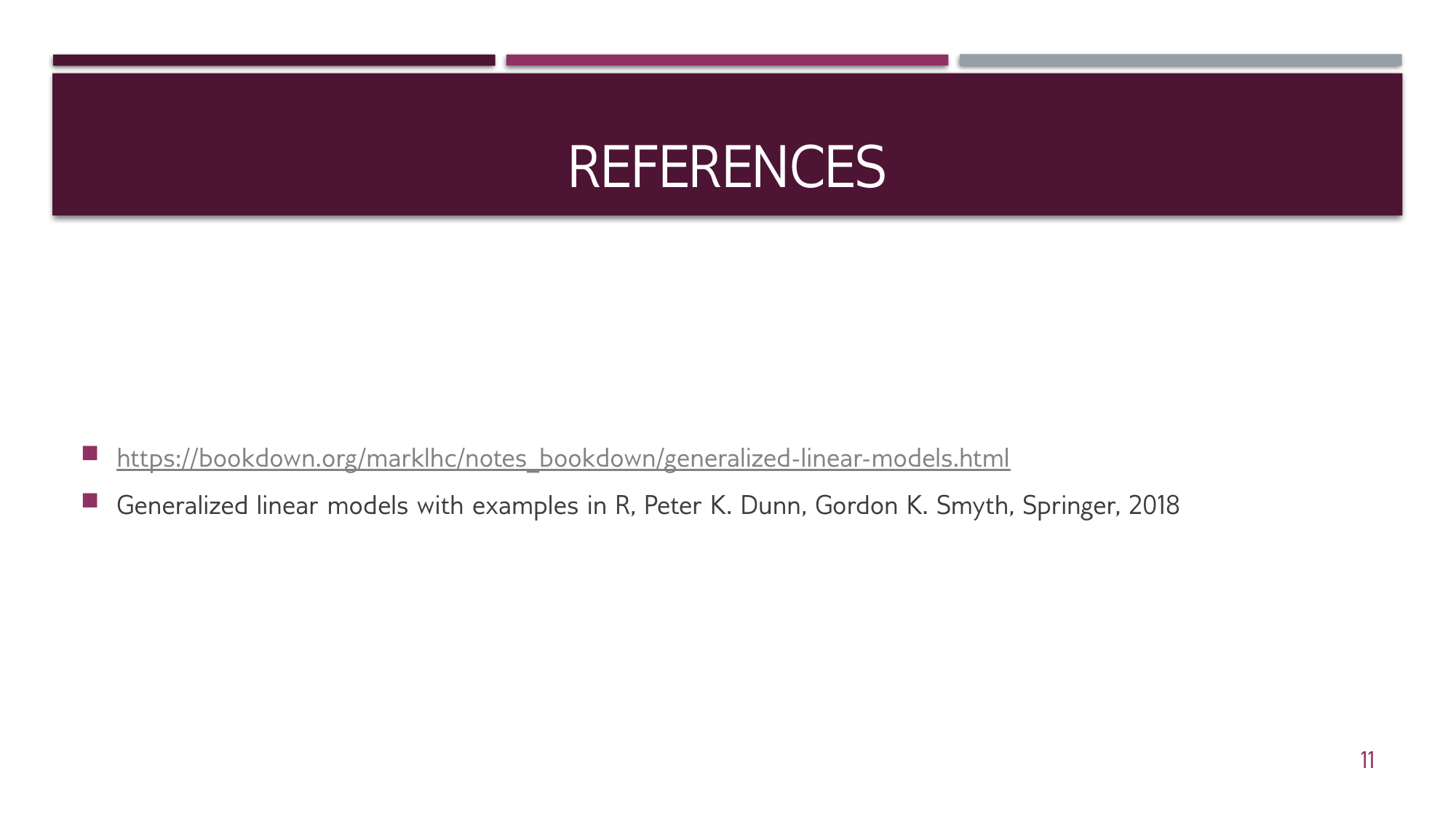

# References
https://bookdown.org/marklhc/notes_bookdown/generalized-linear-models.html
Generalized linear models with examples in R, Peter K. Dunn, Gordon K. Smyth, Springer, 2018
11